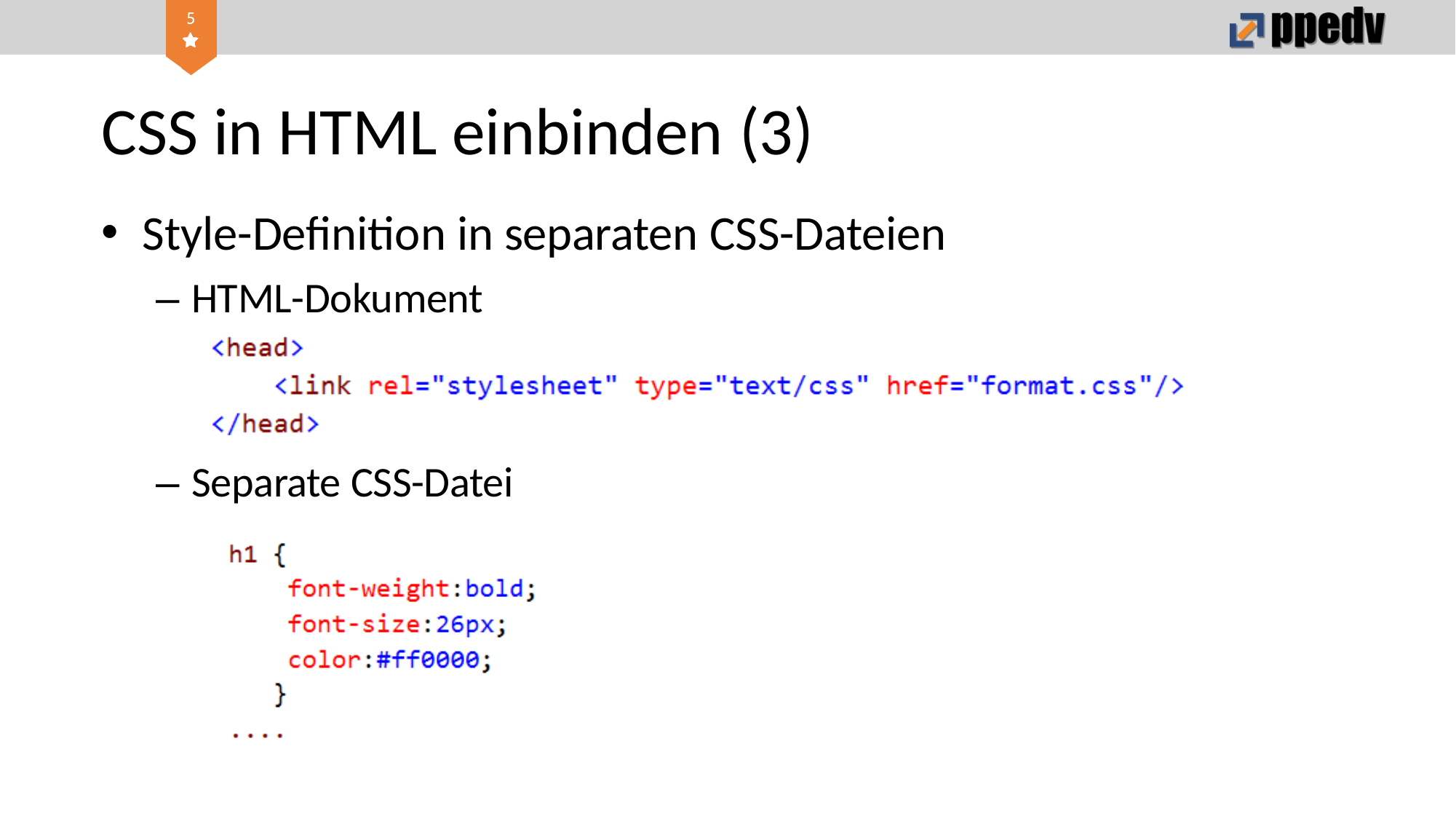

# CSS in HTML einbinden (3)
Style-Definition in separaten CSS-Dateien
– HTML-Dokument

– Separate CSS-Datei